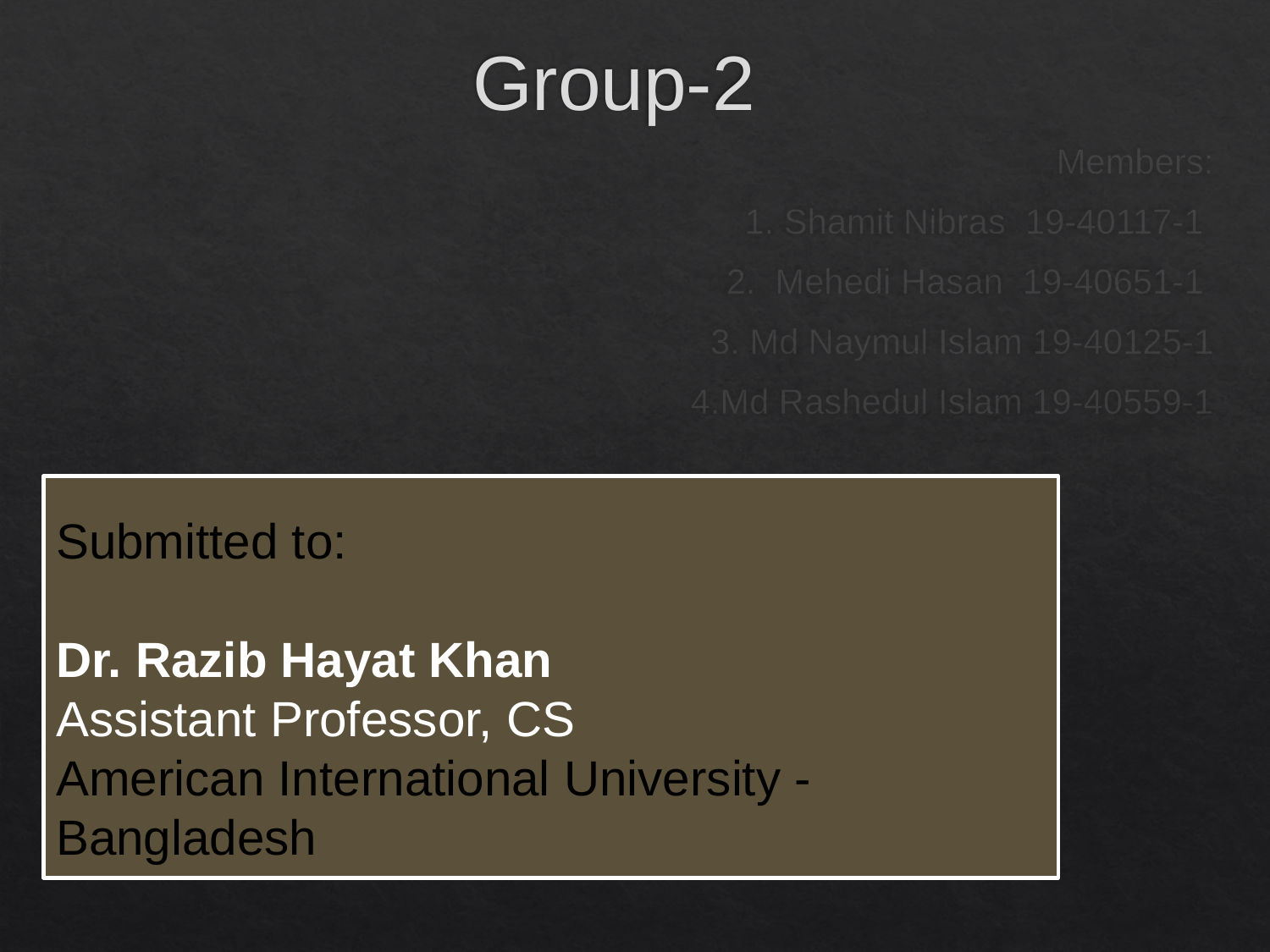

# Group-2
Members:
1. Shamit Nibras  19-40117-1
2.  Mehedi Hasan  19-40651-1
3. Md Naymul Islam 19-40125-1
4.Md Rashedul Islam 19-40559-1

Submitted to:

Dr. Razib Hayat Khan
Assistant Professor, CS
American International University - Bangladesh